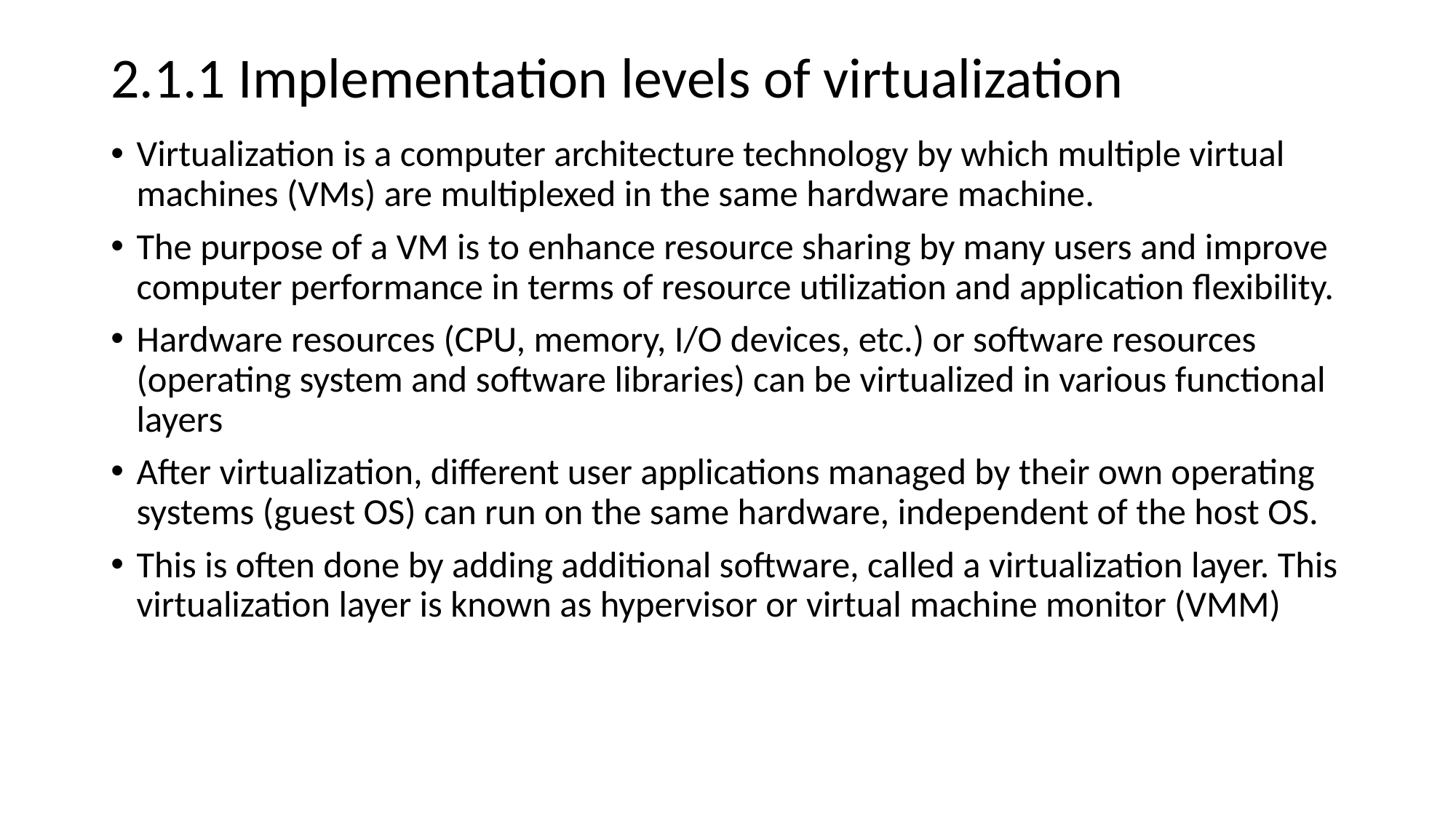

# 2.1.1 Implementation levels of virtualization
Virtualization is a computer architecture technology by which multiple virtual machines (VMs) are multiplexed in the same hardware machine.
The purpose of a VM is to enhance resource sharing by many users and improve computer performance in terms of resource utilization and application flexibility.
Hardware resources (CPU, memory, I/O devices, etc.) or software resources (operating system and software libraries) can be virtualized in various functional layers
After virtualization, different user applications managed by their own operating systems (guest OS) can run on the same hardware, independent of the host OS.
This is often done by adding additional software, called a virtualization layer. This virtualization layer is known as hypervisor or virtual machine monitor (VMM)